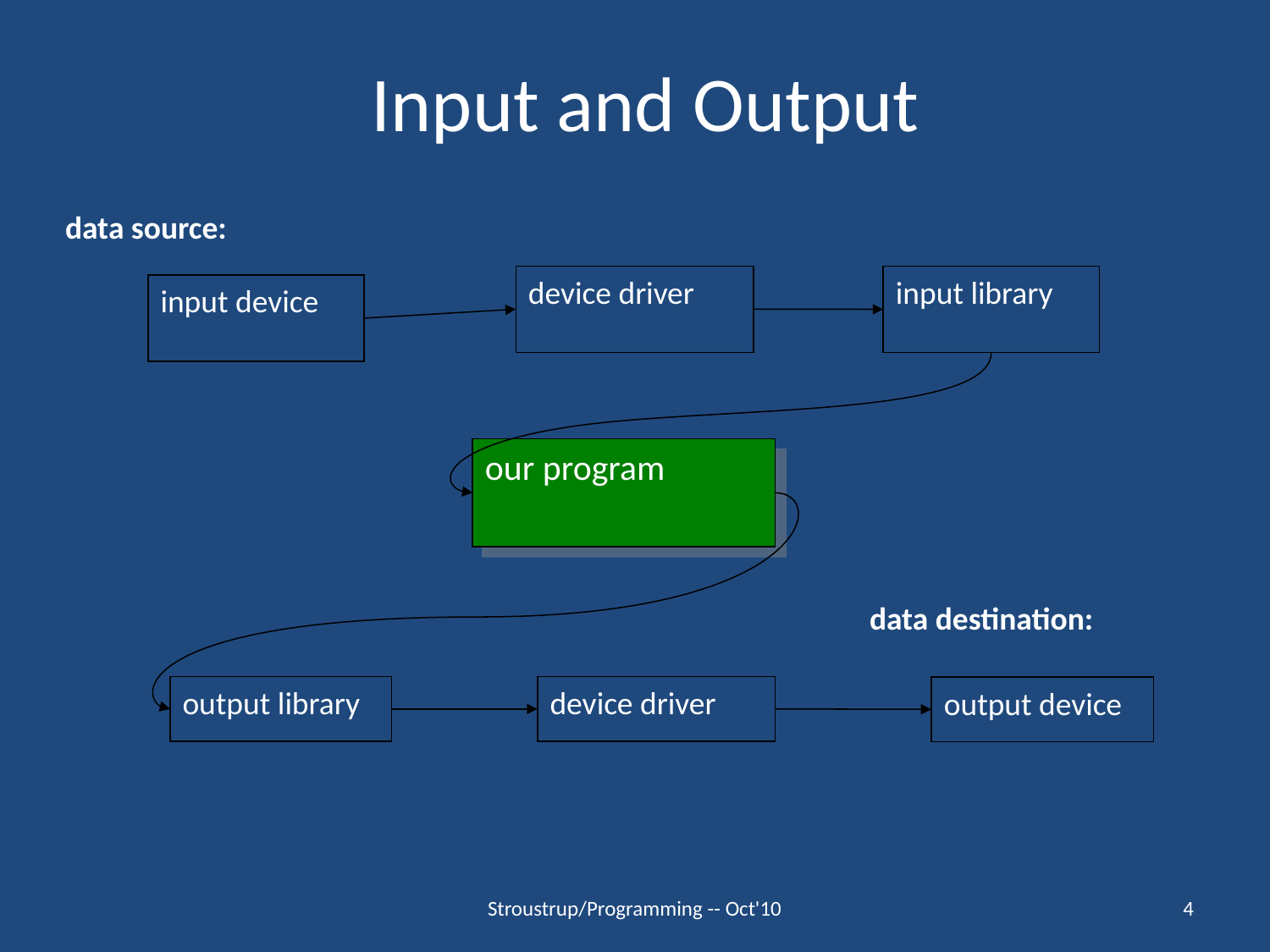

# Input and Output

data source:
device driver
input library
input device
our program
data destination:
output library
device driver
output device
Stroustrup/Programming -- Oct'10
4